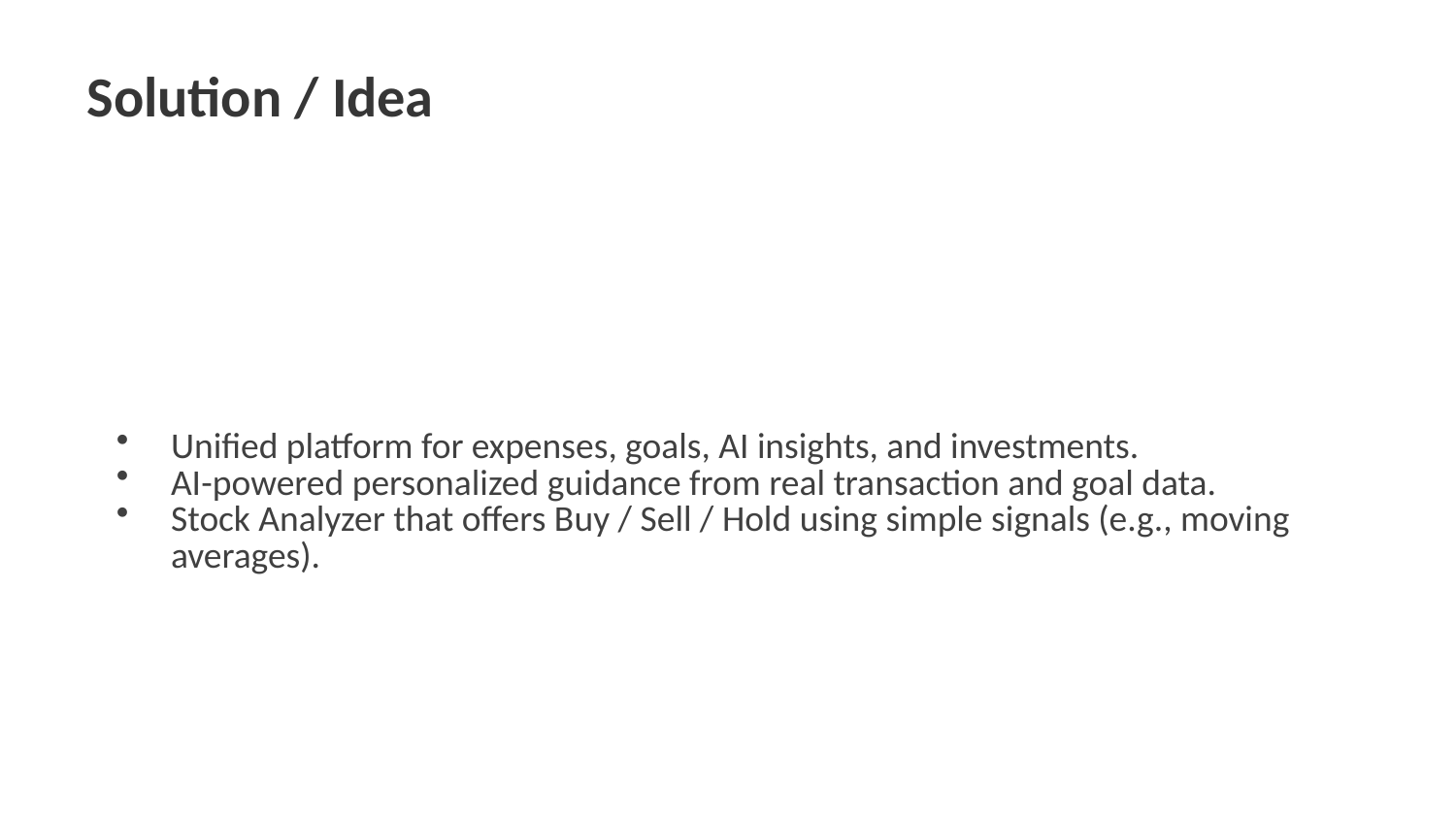

Solution / Idea
Unified platform for expenses, goals, AI insights, and investments.
AI-powered personalized guidance from real transaction and goal data.
Stock Analyzer that offers Buy / Sell / Hold using simple signals (e.g., moving averages).